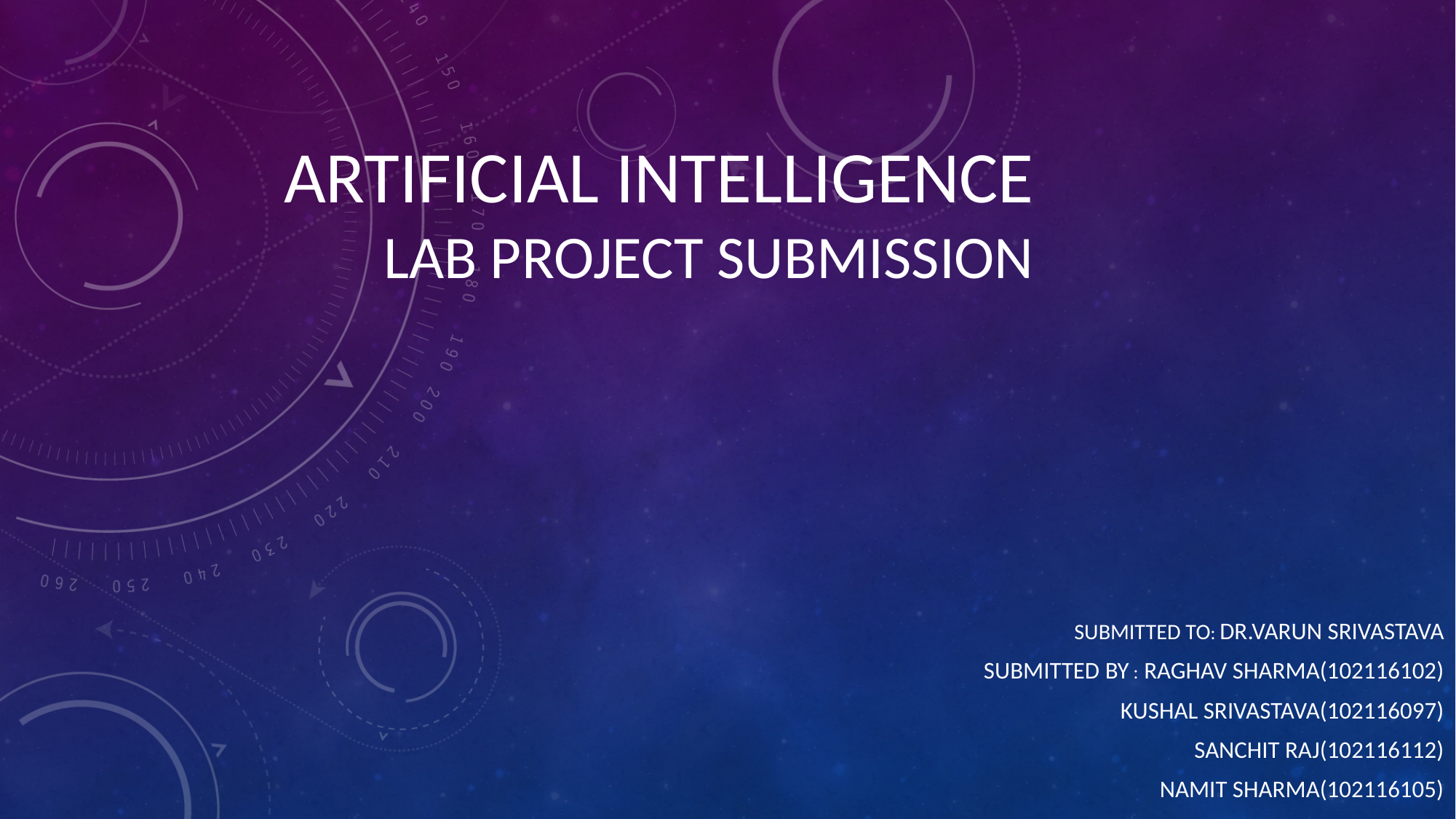

# Artificial Intelligence Lab Project Submission
Submitted to: Dr.Varun Srivastava
Submitted By : Raghav Sharma(102116102)
                                            Kushal Srivastava(102116097)
                                 Sanchit Raj(102116112)
                                       Namit Sharma(102116105)